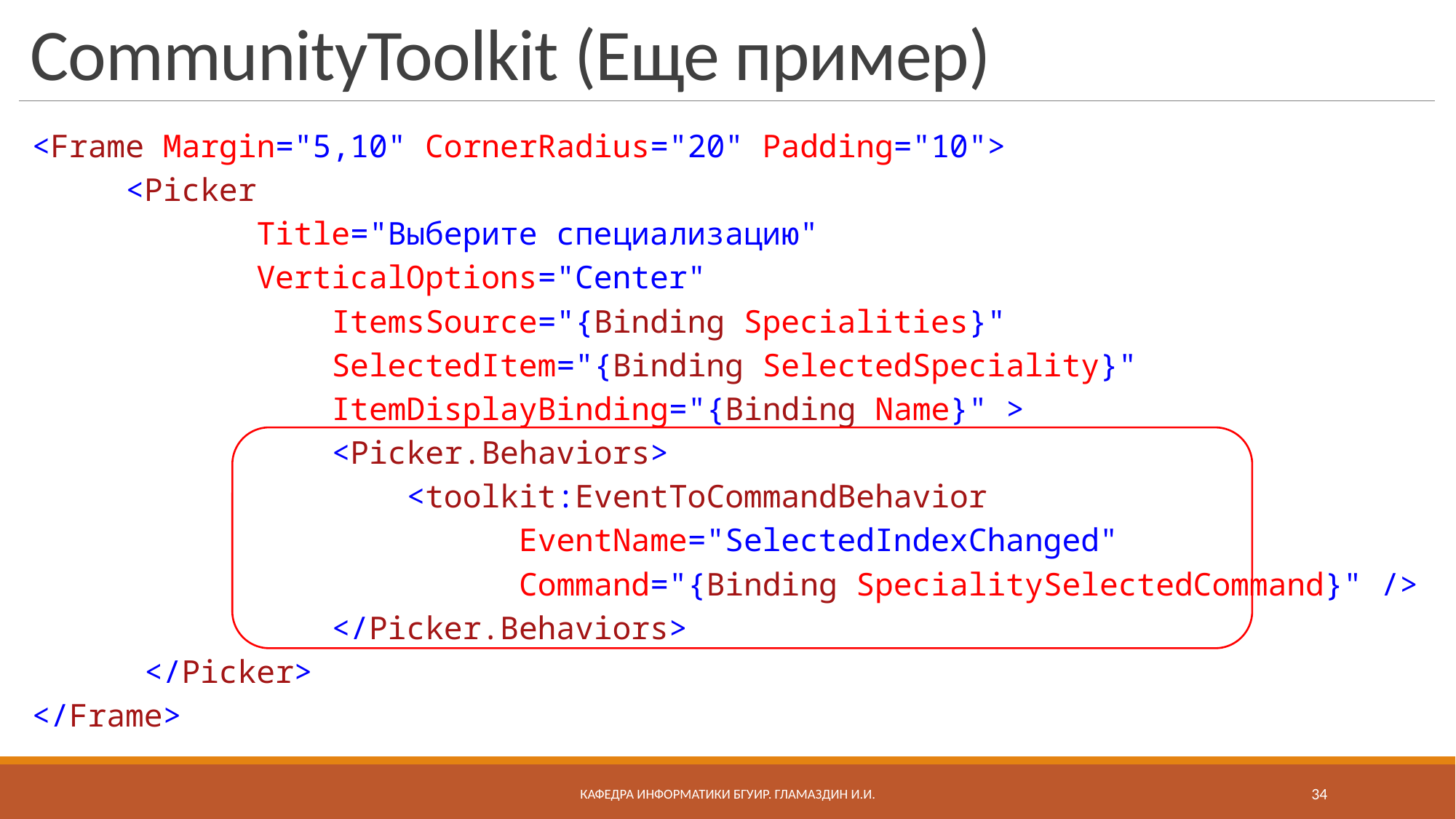

# CommunityToolkit (Еще пример)
<Frame Margin="5,10" CornerRadius="20" Padding="10">
     <Picker
            Title="Выберите специализацию"
            VerticalOptions="Center"
                ItemsSource="{Binding Specialities}"
                SelectedItem="{Binding SelectedSpeciality}"
                ItemDisplayBinding="{Binding Name}" >
                <Picker.Behaviors>
                    <toolkit:EventToCommandBehavior
                          EventName="SelectedIndexChanged"
                          Command="{Binding SpecialitySelectedCommand}" />
                </Picker.Behaviors>
      </Picker>
</Frame>

Кафедра информатики бгуир. Гламаздин И.и.
34